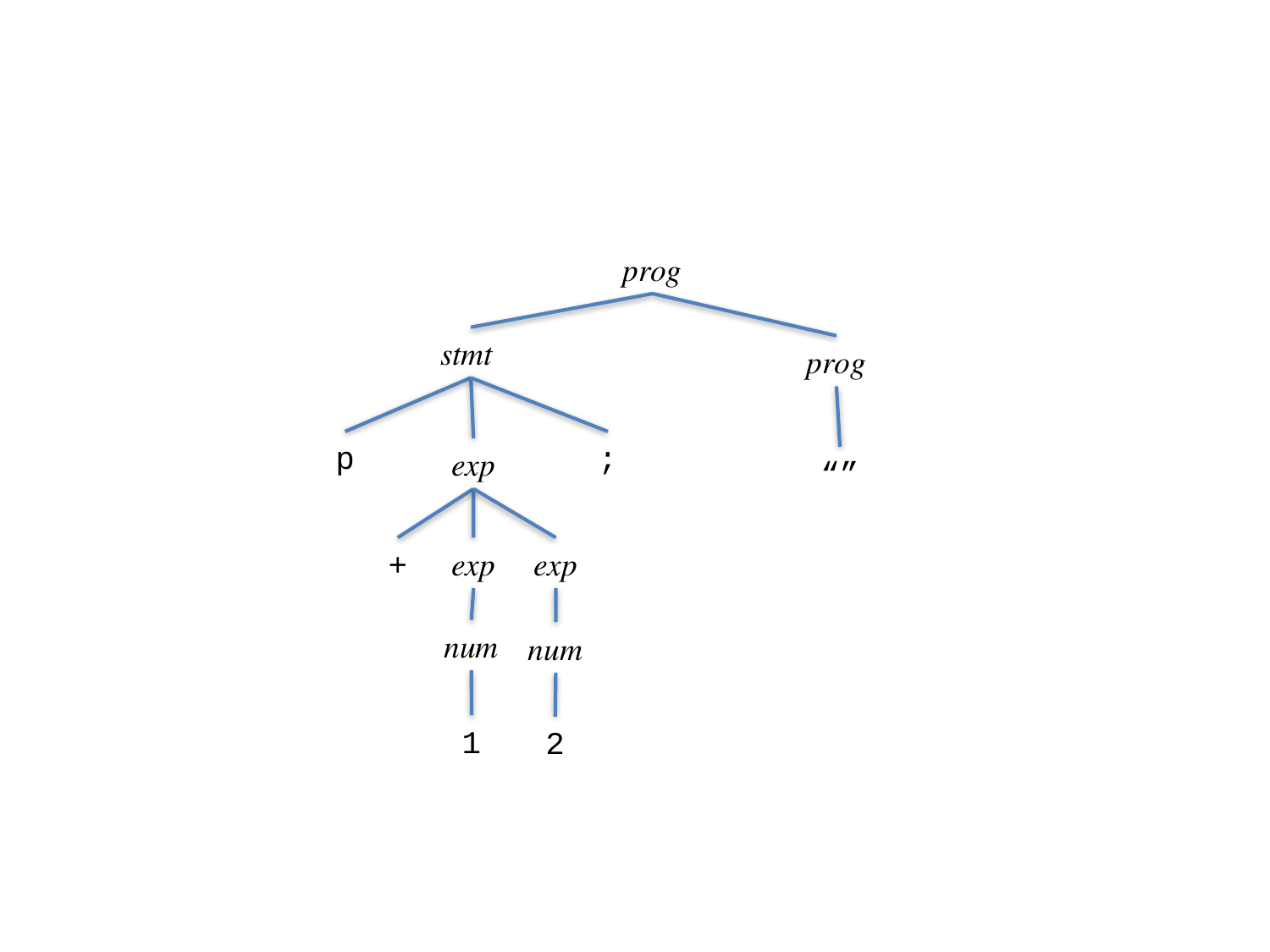

prog
stmt
prog
p
;
exp
“”
+
exp
exp
num
num
1
2